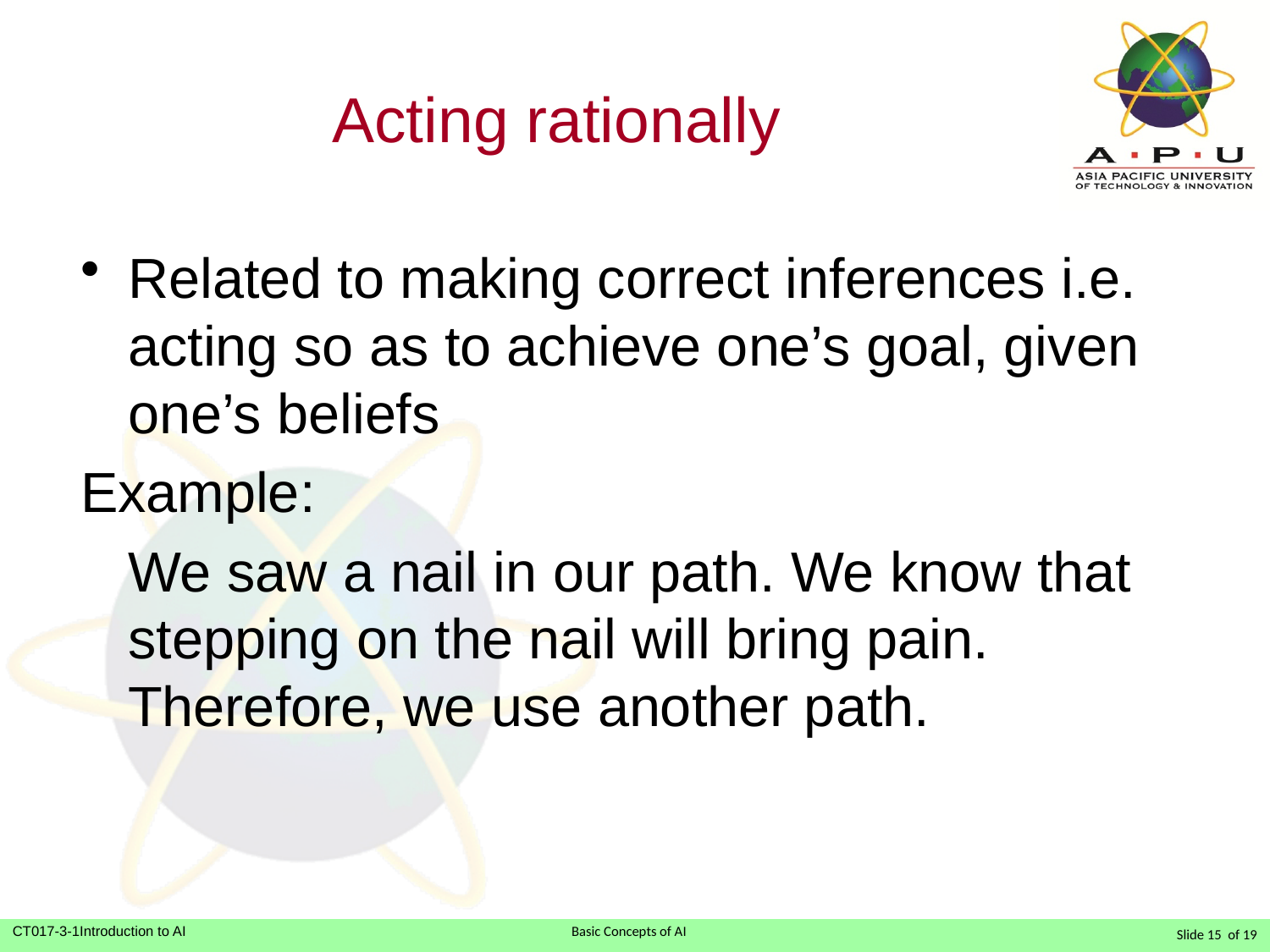

# Acting rationally
Related to making correct inferences i.e. acting so as to achieve one’s goal, given one’s beliefs
Example:
	We saw a nail in our path. We know that stepping on the nail will bring pain. Therefore, we use another path.

Slide 15  of 19